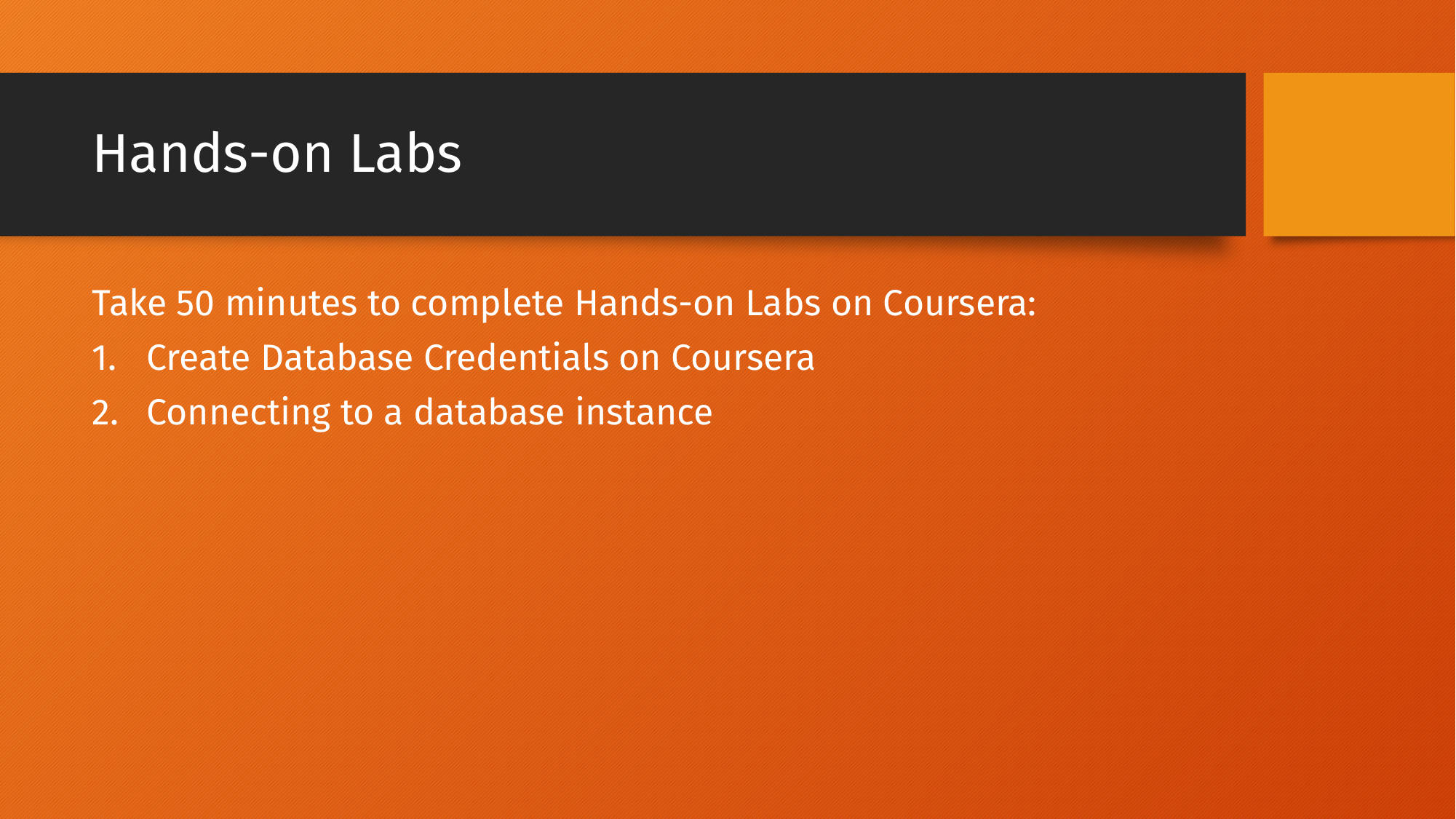

# Hands-on Labs
Take 50 minutes to complete Hands-on Labs on Coursera:
Create Database Credentials on Coursera
Connecting to a database instance